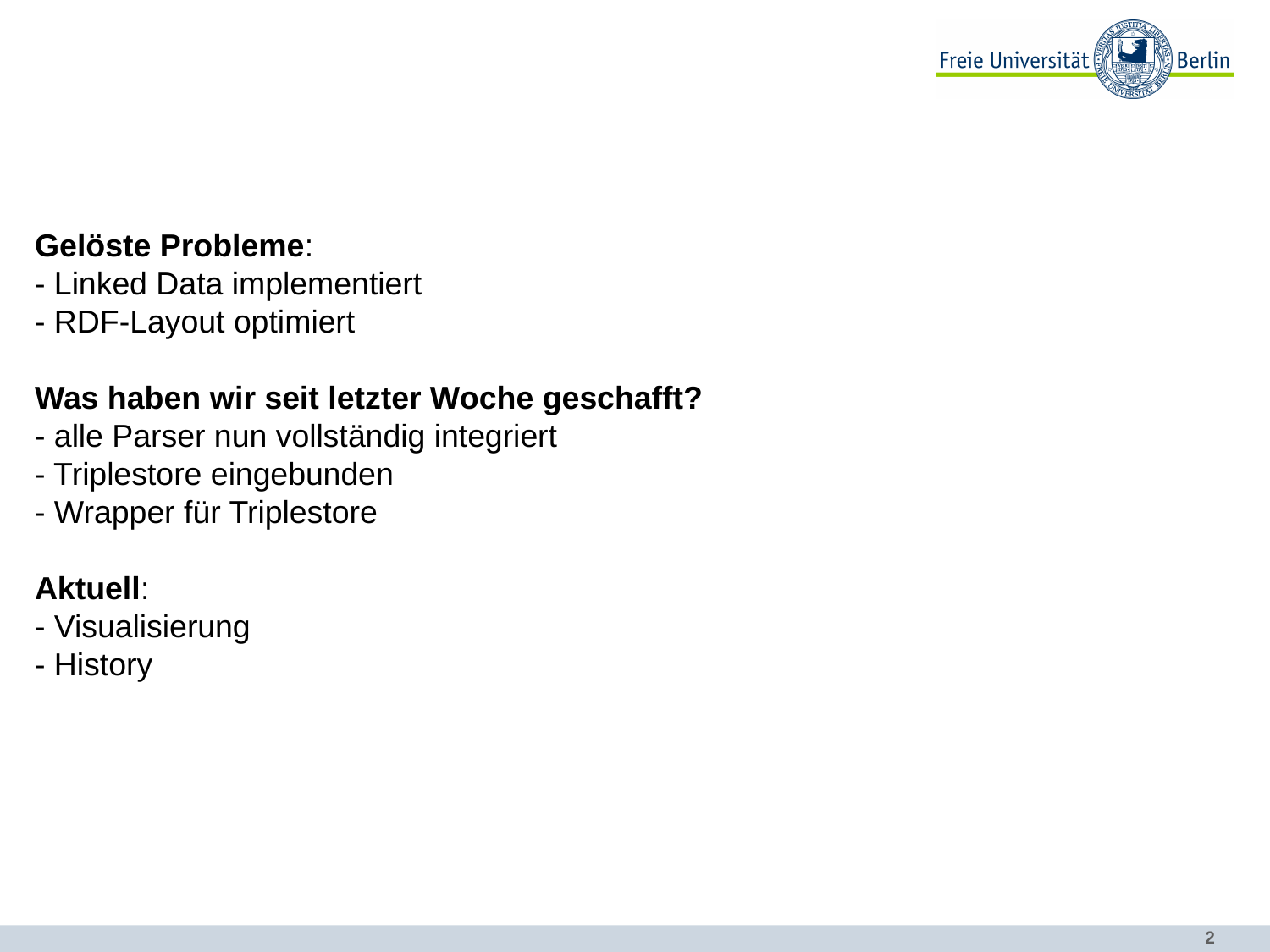

12.06.2013

Gelöste Probleme:
- Linked Data implementiert
- RDF-Layout optimiert

Was haben wir seit letzter Woche geschafft?
- alle Parser nun vollständig integriert
- Triplestore eingebunden
- Wrapper für Triplestore

Aktuell:
- Visualisierung
- History